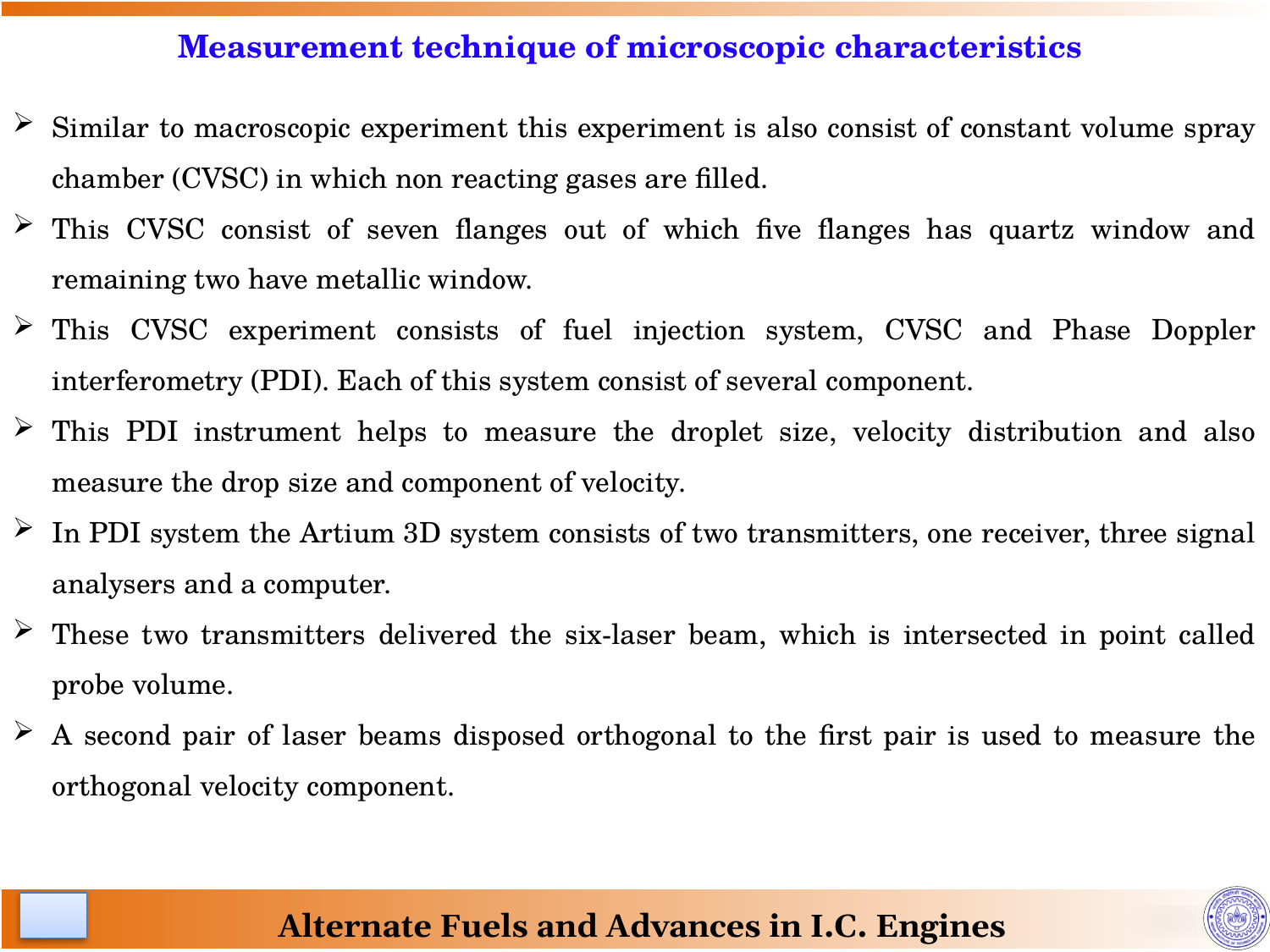

Measurement technique of microscopic characteristics
Similar to macroscopic experiment this experiment is also consist of constant volume spray chamber (CVSC) in which non reacting gases are filled.
This CVSC consist of seven flanges out of which five flanges has quartz window and remaining two have metallic window.
This CVSC experiment consists of fuel injection system, CVSC and Phase Doppler interferometry (PDI). Each of this system consist of several component.
This PDI instrument helps to measure the droplet size, velocity distribution and also measure the drop size and component of velocity.
In PDI system the Artium 3D system consists of two transmitters, one receiver, three signal analysers and a computer.
These two transmitters delivered the six-laser beam, which is intersected in point called probe volume.
A second pair of laser beams disposed orthogonal to the first pair is used to measure the orthogonal velocity component.
9